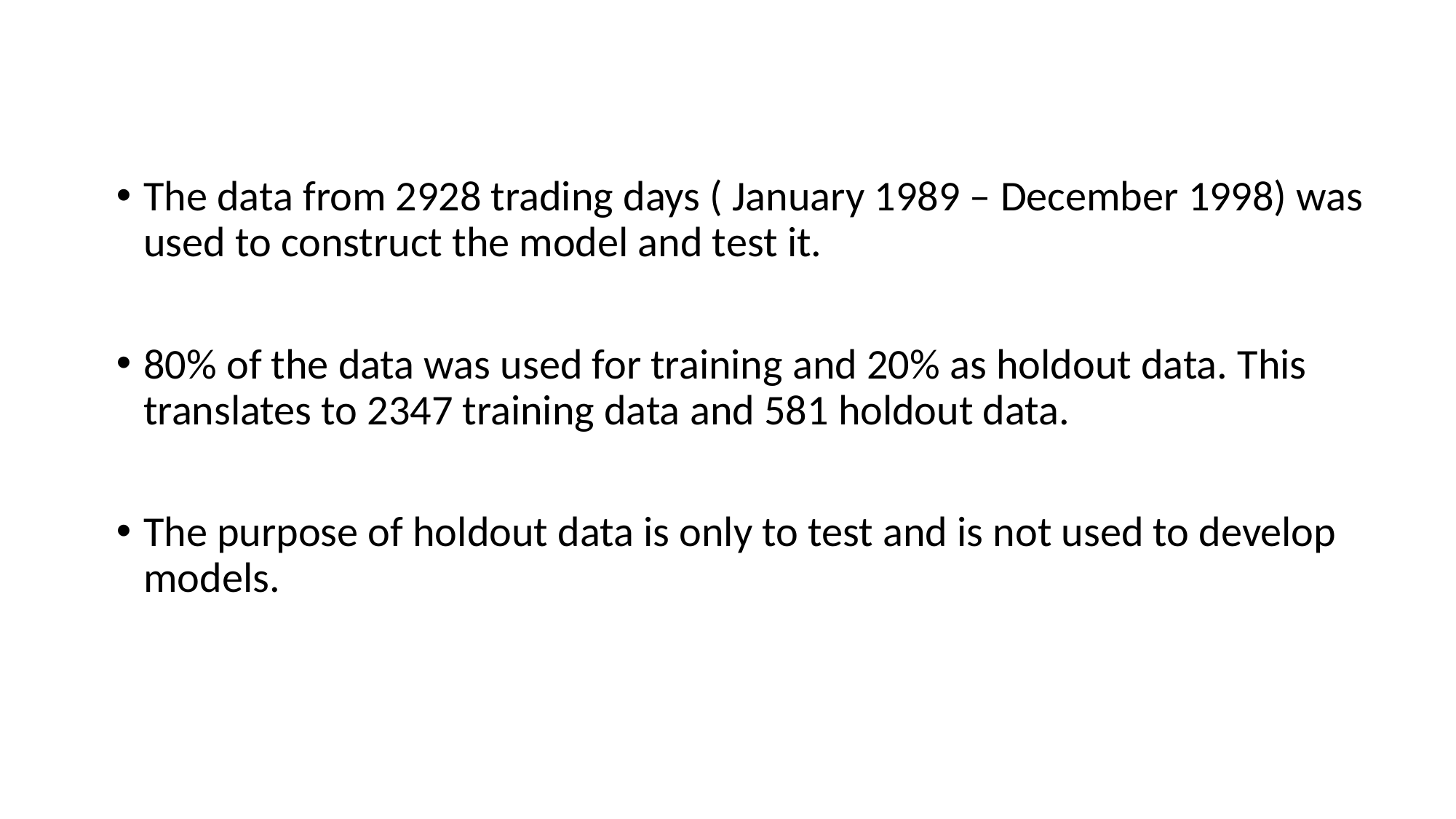

The data from 2928 trading days ( January 1989 – December 1998) was used to construct the model and test it.

80% of the data was used for training and 20% as holdout data. This translates to 2347 training data and 581 holdout data.

The purpose of holdout data is only to test and is not used to develop models.